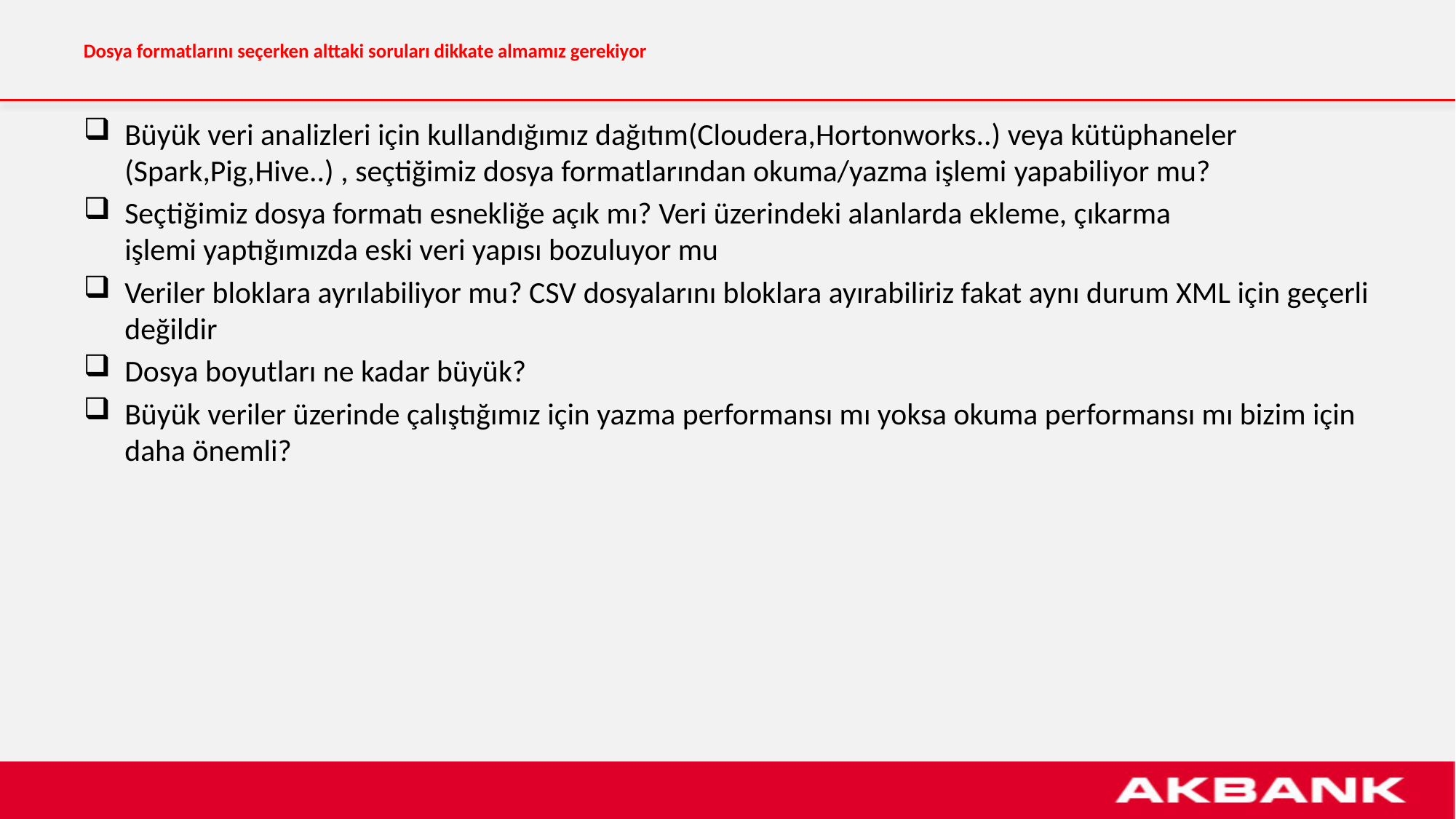

# Dosya formatlarını seçerken alttaki soruları dikkate almamız gerekiyor
Büyük veri analizleri için kullandığımız dağıtım(Cloudera,Hortonworks..) veya kütüphaneler (Spark,Pig,Hive..) , seçtiğimiz dosya formatlarından okuma/yazma işlemi yapabiliyor mu?
Seçtiğimiz dosya formatı esnekliğe açık mı? Veri üzerindeki alanlarda ekleme, çıkarma işlemi yaptığımızda eski veri yapısı bozuluyor mu
Veriler bloklara ayrılabiliyor mu? CSV dosyalarını bloklara ayırabiliriz fakat aynı durum XML için geçerli değildir
Dosya boyutları ne kadar büyük?
Büyük veriler üzerinde çalıştığımız için yazma performansı mı yoksa okuma performansı mı bizim için daha önemli?